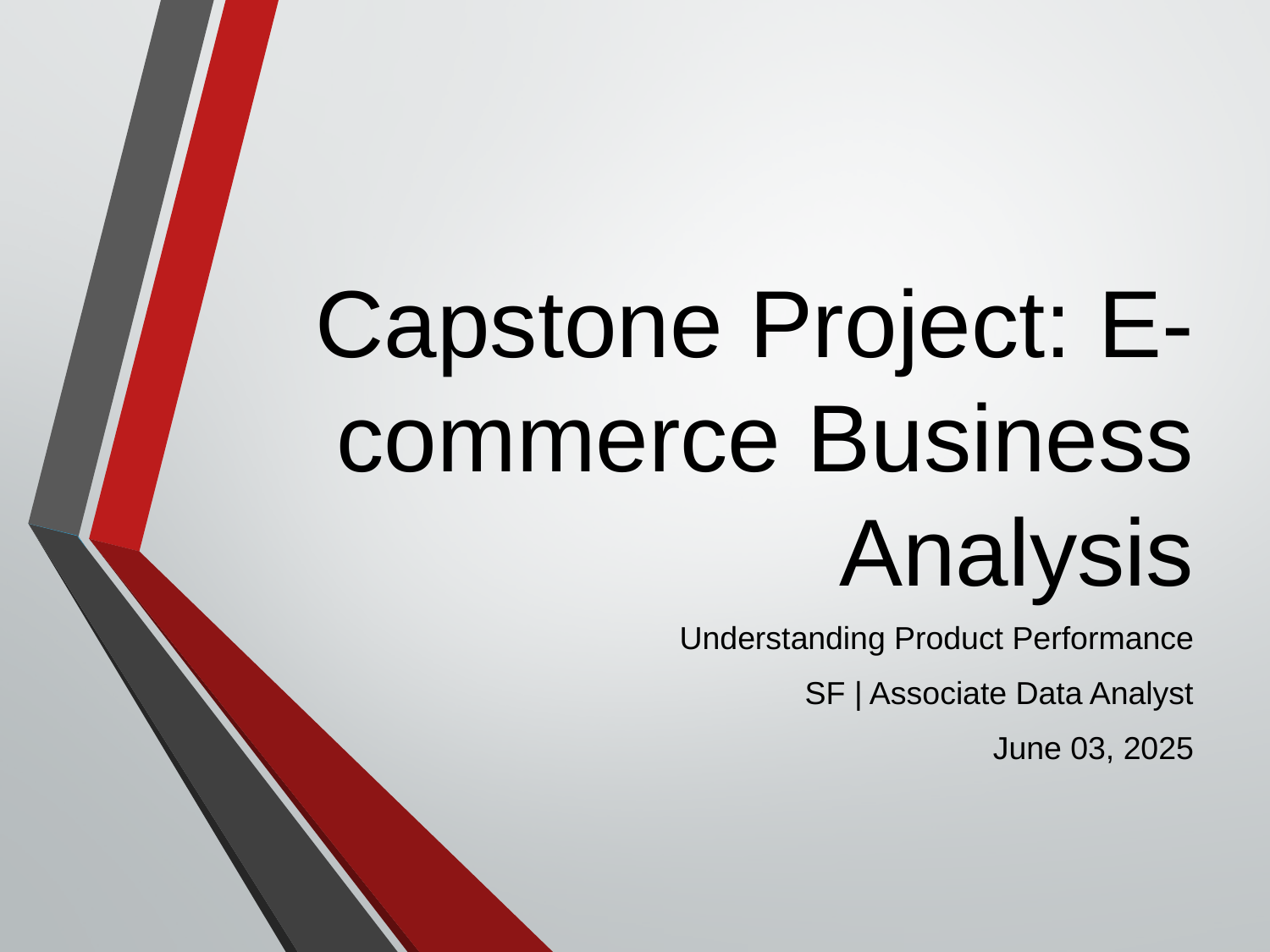

# Capstone Project: E-commerce Business Analysis
Understanding Product Performance
SF | Associate Data Analyst
June 03, 2025